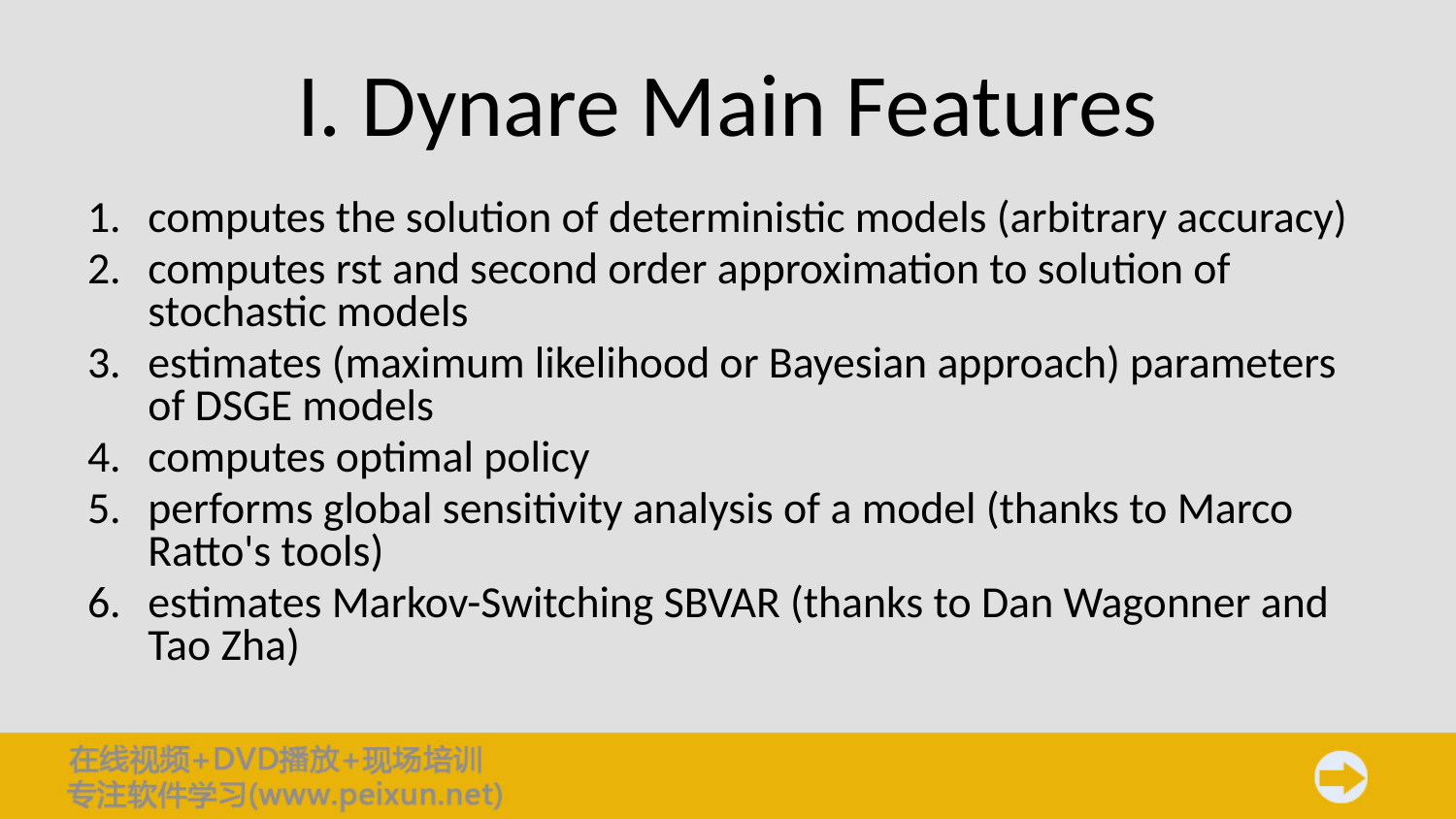

# I. Dynare Main Features
computes the solution of deterministic models (arbitrary accuracy)
computes rst and second order approximation to solution of stochastic models
estimates (maximum likelihood or Bayesian approach) parameters of DSGE models
computes optimal policy
performs global sensitivity analysis of a model (thanks to Marco Ratto's tools)
estimates Markov-Switching SBVAR (thanks to Dan Wagonner and Tao Zha)